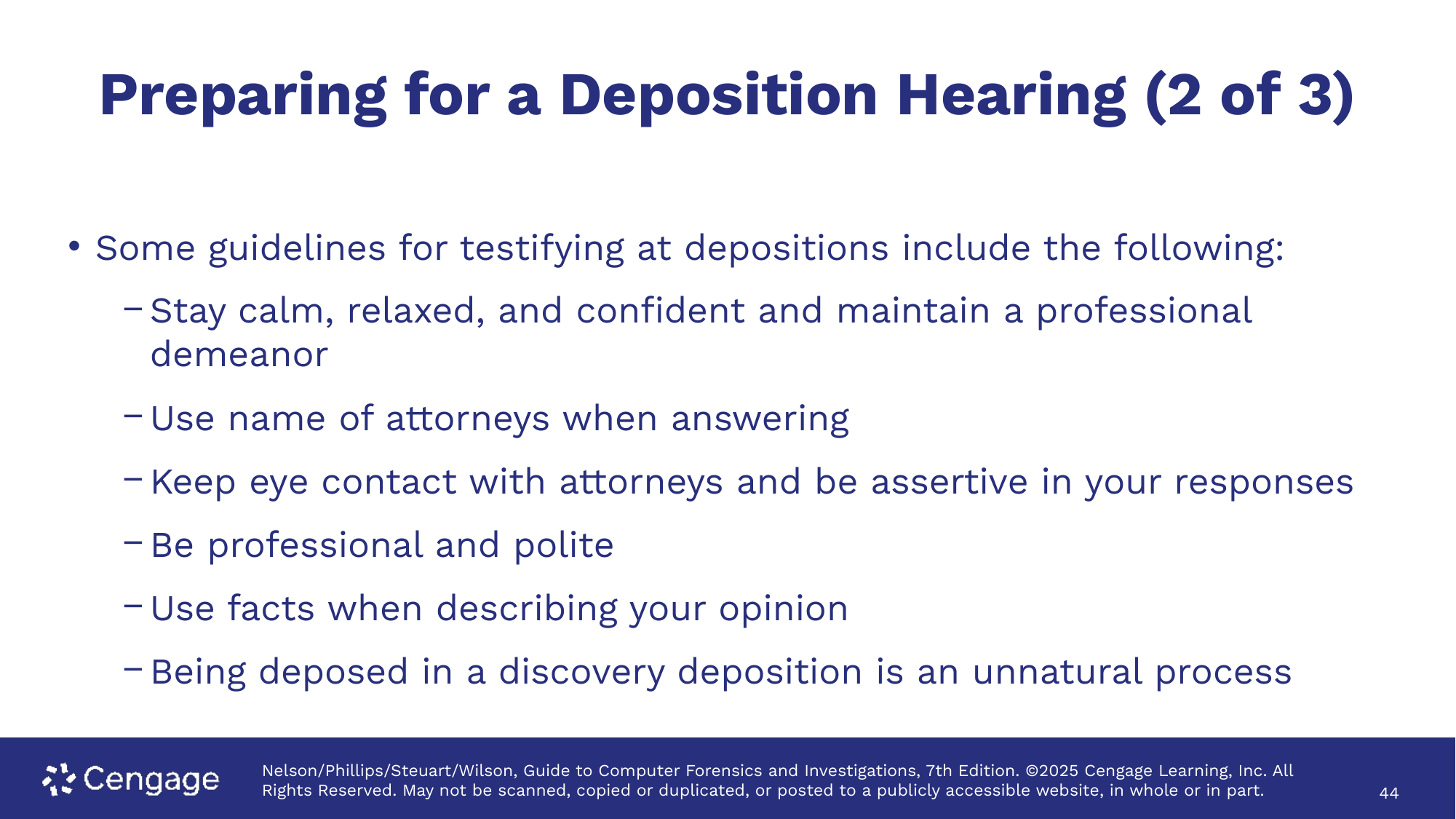

# Preparing for a Deposition Hearing (2 of 3)
Some guidelines for testifying at depositions include the following:
Stay calm, relaxed, and confident and maintain a professional demeanor
Use name of attorneys when answering
Keep eye contact with attorneys and be assertive in your responses
Be professional and polite
Use facts when describing your opinion
Being deposed in a discovery deposition is an unnatural process